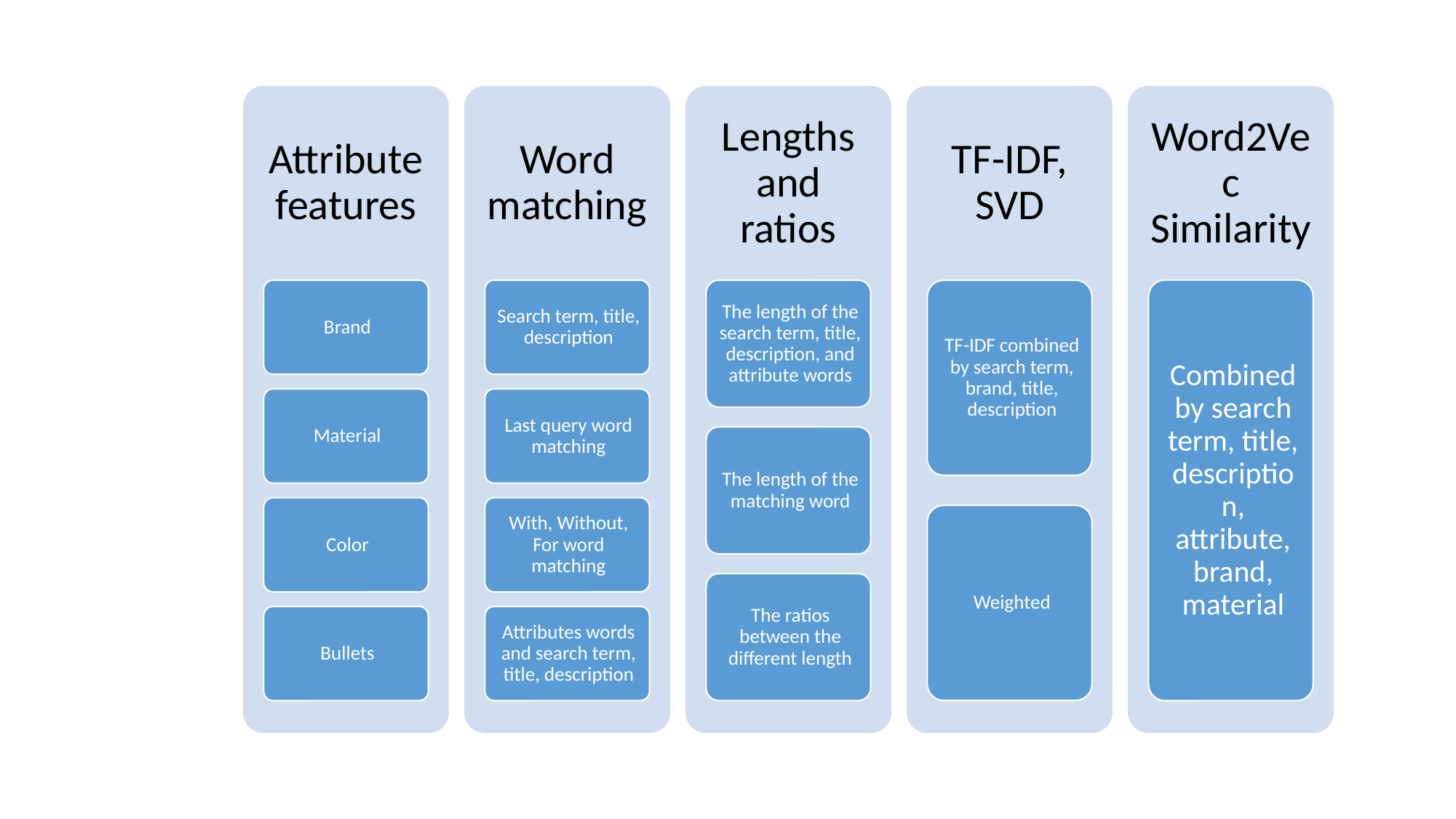

Attribute features
Brand
Material
Color
Bullets
Word matching
Search term, title, description
Last query word matching
With, Without, For word matching
Attributes words and search term, title, description
Lengths and ratios
The length of the search term, title, description, and attribute words
The length of the matching word
The ratios between the different length
TF-IDF, SVD
TF-IDF combined by search term, brand, title, description
Weighted
Word2Vec Similarity
Combined by search term, title, description, attribute, brand, material